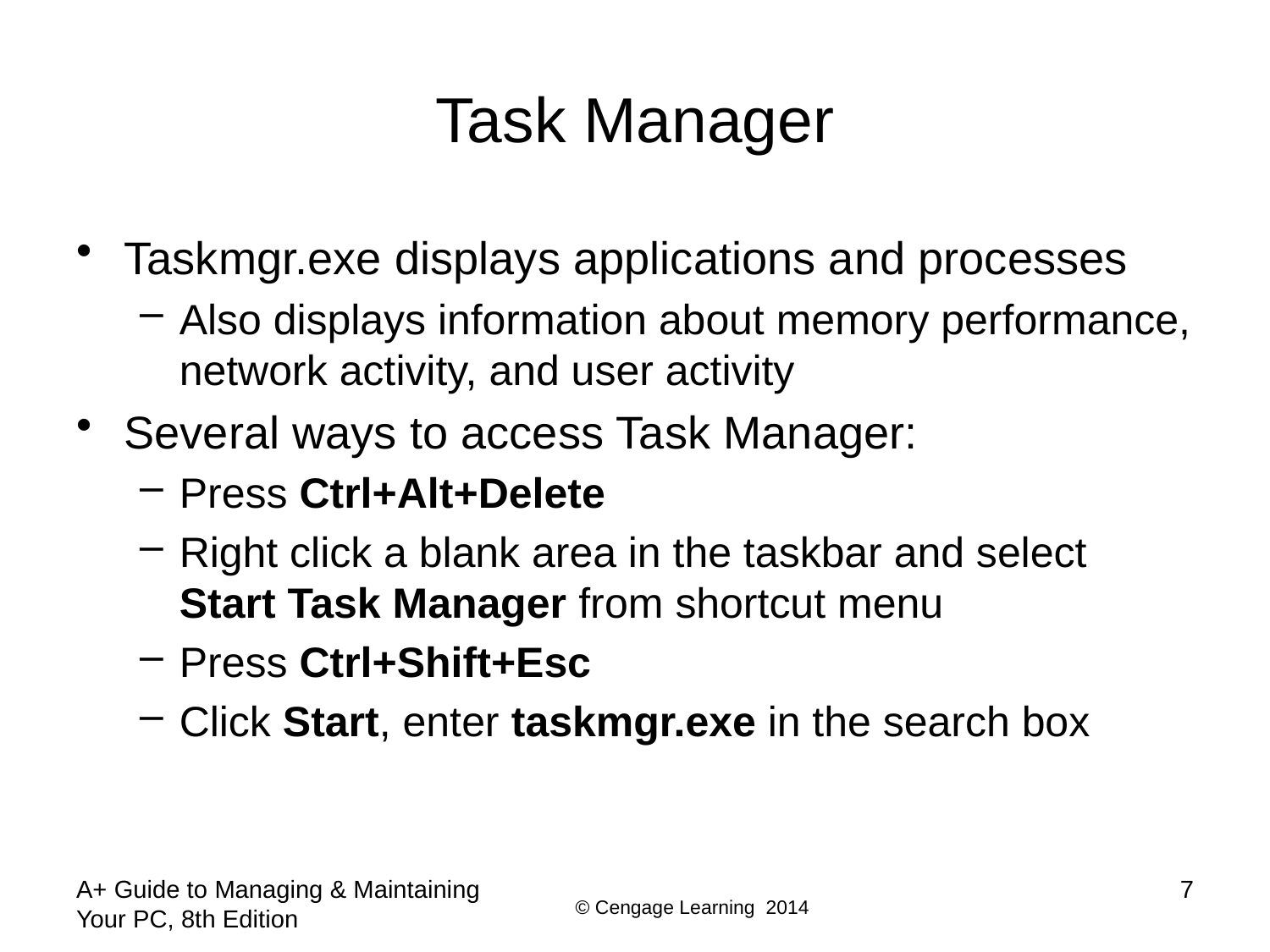

# Task Manager
Taskmgr.exe displays applications and processes
Also displays information about memory performance, network activity, and user activity
Several ways to access Task Manager:
Press Ctrl+Alt+Delete
Right click a blank area in the taskbar and select Start Task Manager from shortcut menu
Press Ctrl+Shift+Esc
Click Start, enter taskmgr.exe in the search box
A+ Guide to Managing & Maintaining Your PC, 8th Edition
7